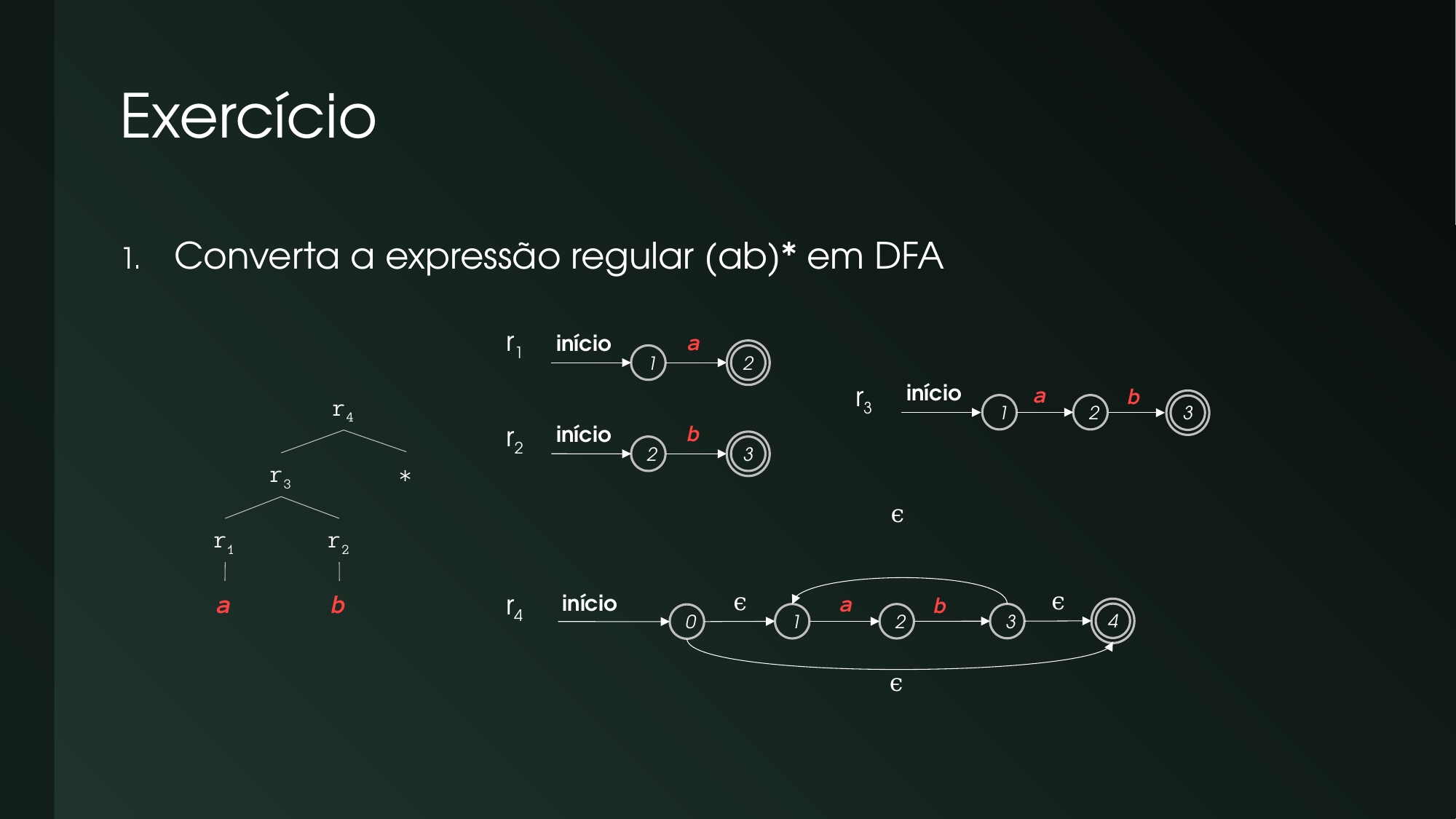

# Exercício
Converta a expressão regular (ab)* em DFA
r1
a
início

2
1
a
início
r3
b

3
1
2
r4
*
r3
r1
r2
a
b
b
r2
início

3
2
ϵ
ϵ
ϵ
a
r4
b
início

4
3
2
1
0
ϵ